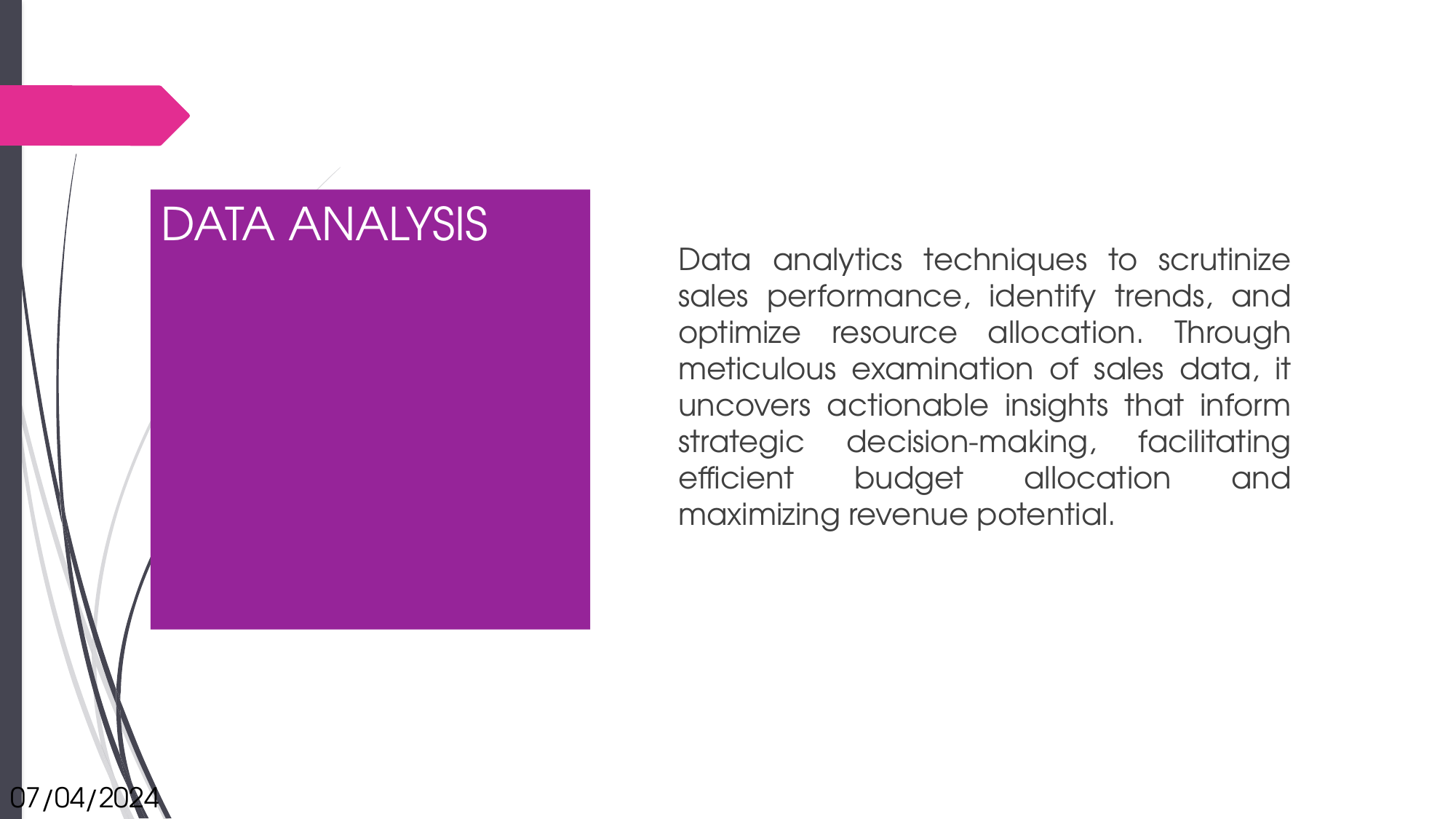

Data analytics techniques to scrutinize sales performance, identify trends, and optimize resource allocation. Through meticulous examination of sales data, it uncovers actionable insights that inform strategic decision-making, facilitating efficient budget allocation and maximizing revenue potential.

# DATA ANALYSIS
07/04/2024